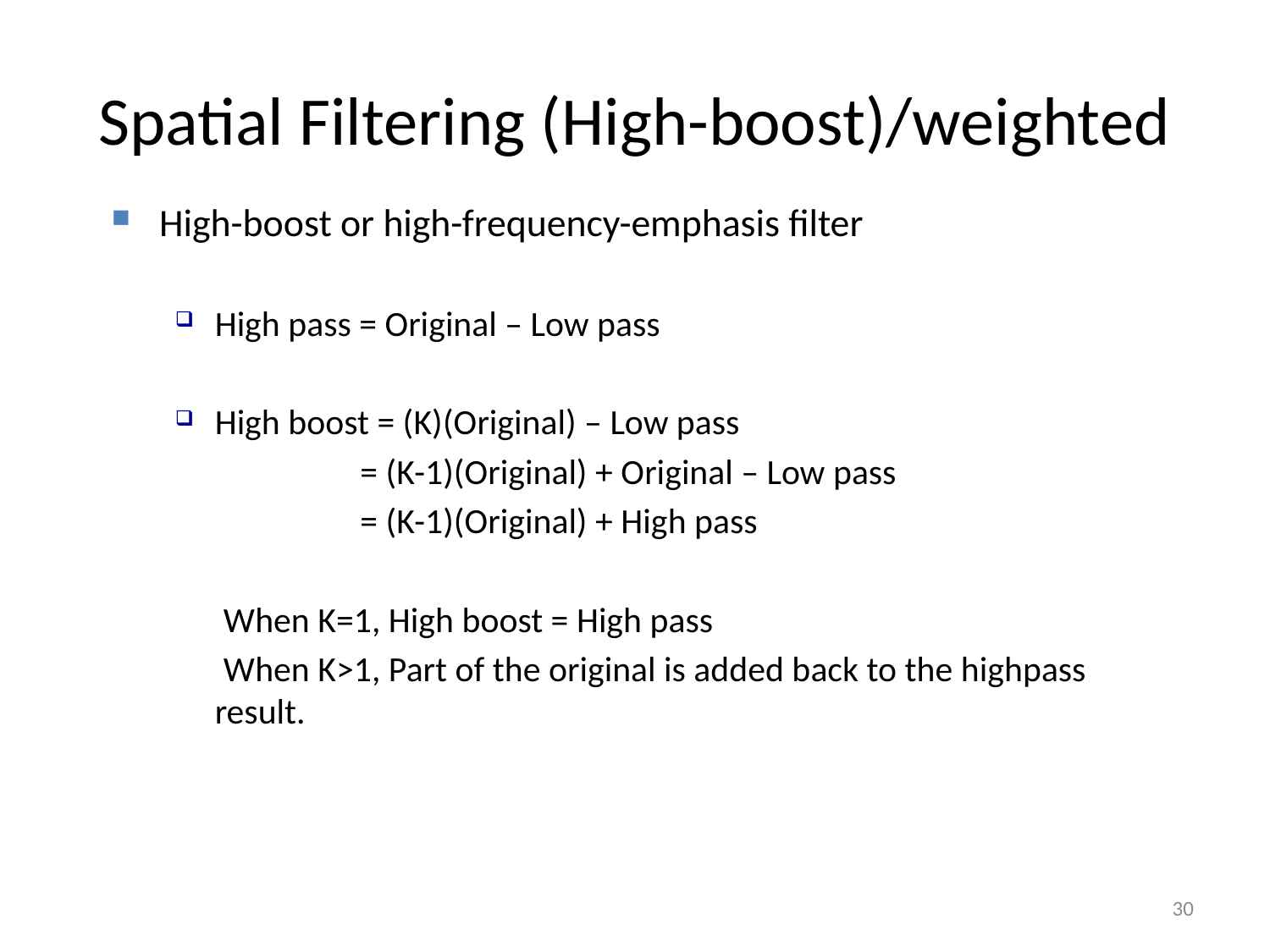

# Spatial Filtering (High-boost)/weighted
High-boost or high-frequency-emphasis filter

High pass = Original – Low pass

High boost = (K)(Original) – Low pass
                       = (K-1)(Original) + Original – Low pass
                       = (K-1)(Original) + High pass

      When K=1, High boost = High pass
      When K>1, Part of the original is added back to the highpass result.
30